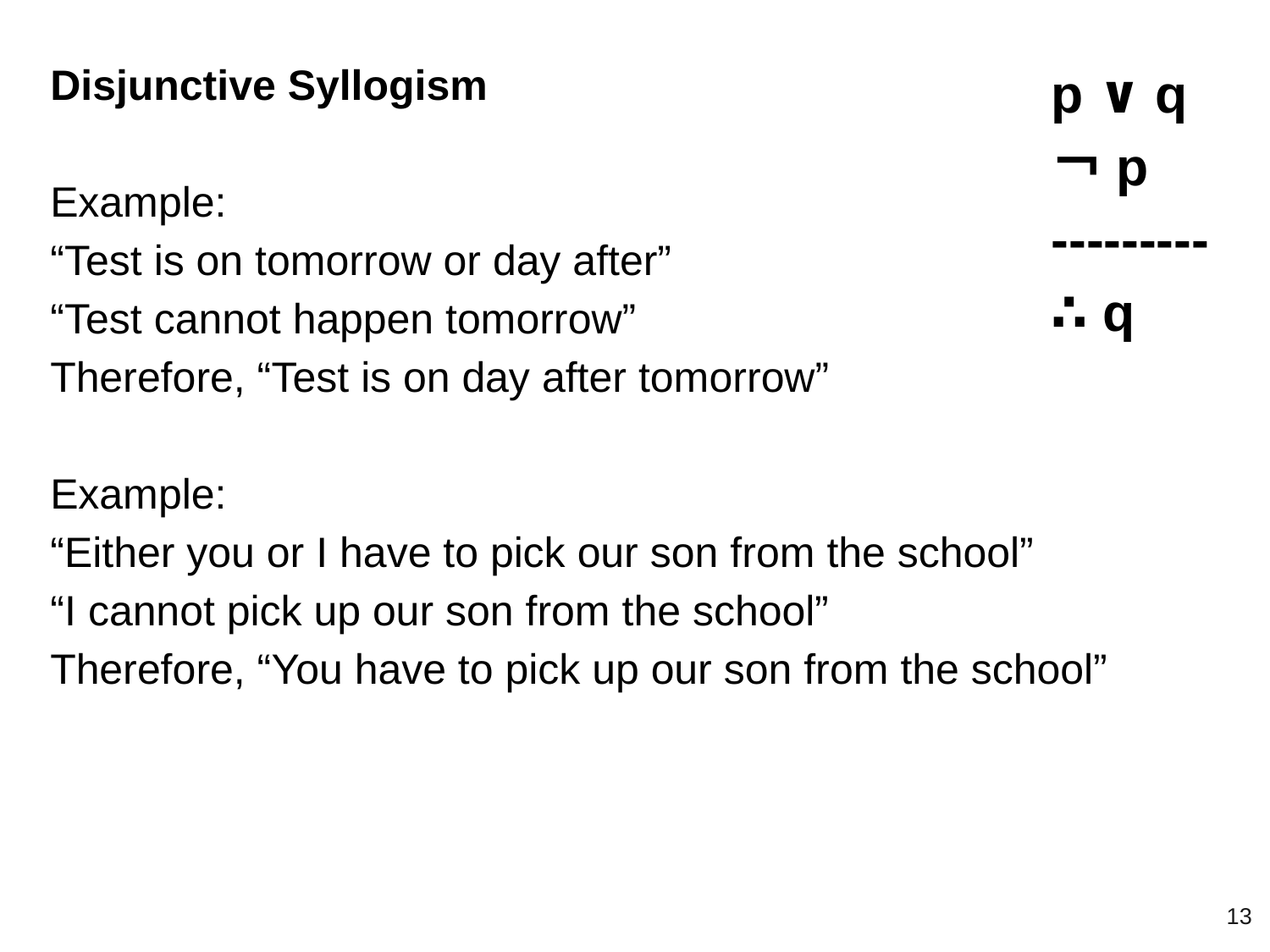

Disjunctive Syllogism

Example:
“Test is on tomorrow or day after”
“Test cannot happen tomorrow”
Therefore, “Test is on day after tomorrow”

Example:
“Either you or I have to pick our son from the school”
“I cannot pick up our son from the school”
Therefore, “You have to pick up our son from the school”
p ∨ q
￢p
---------
∴ q
13